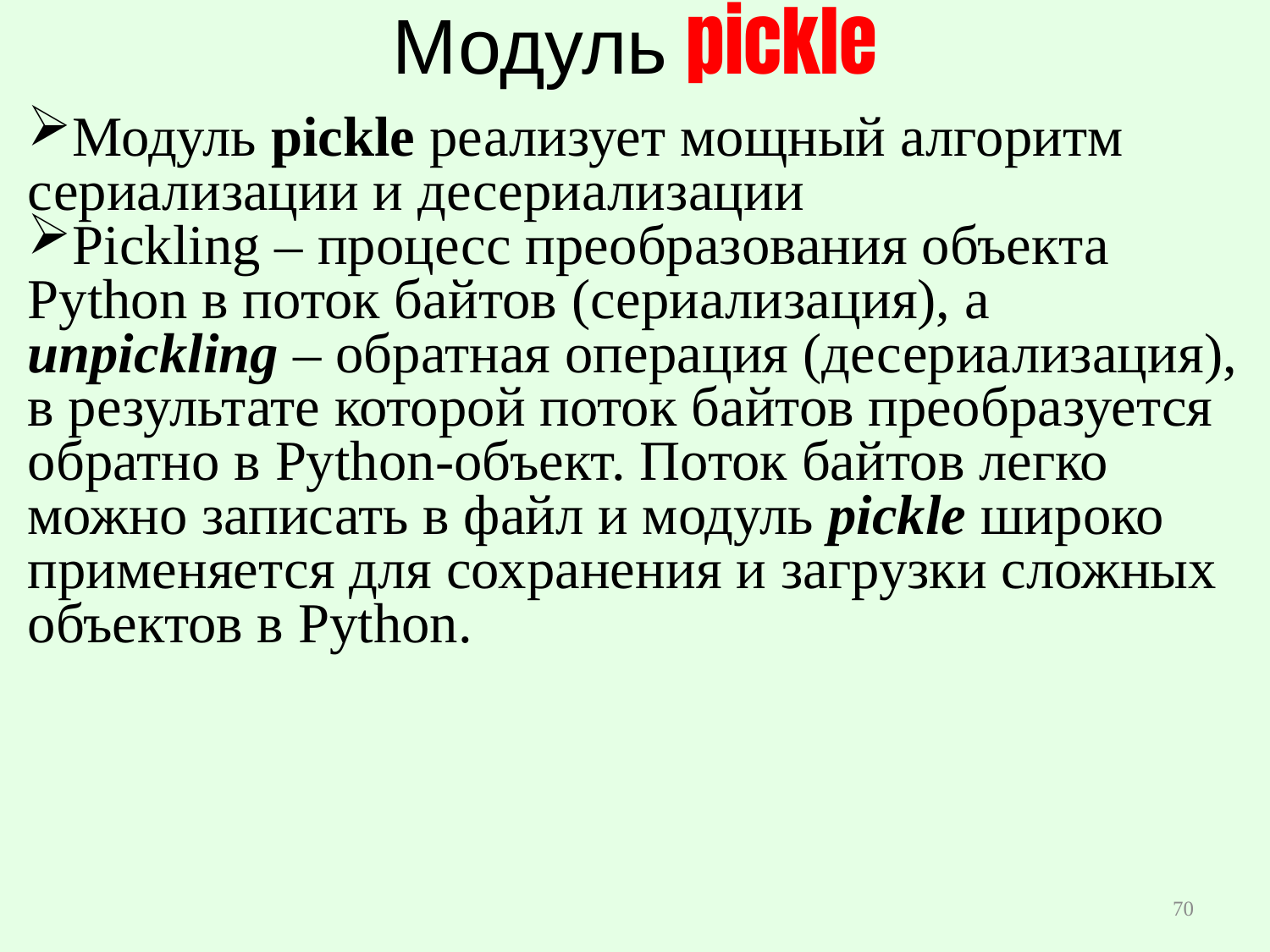

# Модуль pickle
Модуль pickle реализует мощный алгоритм сериализации и десериализации
Pickling – процесс преобразования объекта Python в поток байтов (сериализация), а unpickling – обратная операция (десериализация), в результате которой поток байтов преобразуется обратно в Python-объект. Поток байтов легко можно записать в файл и модуль pickle широко применяется для сохранения и загрузки сложных объектов в Python.
70